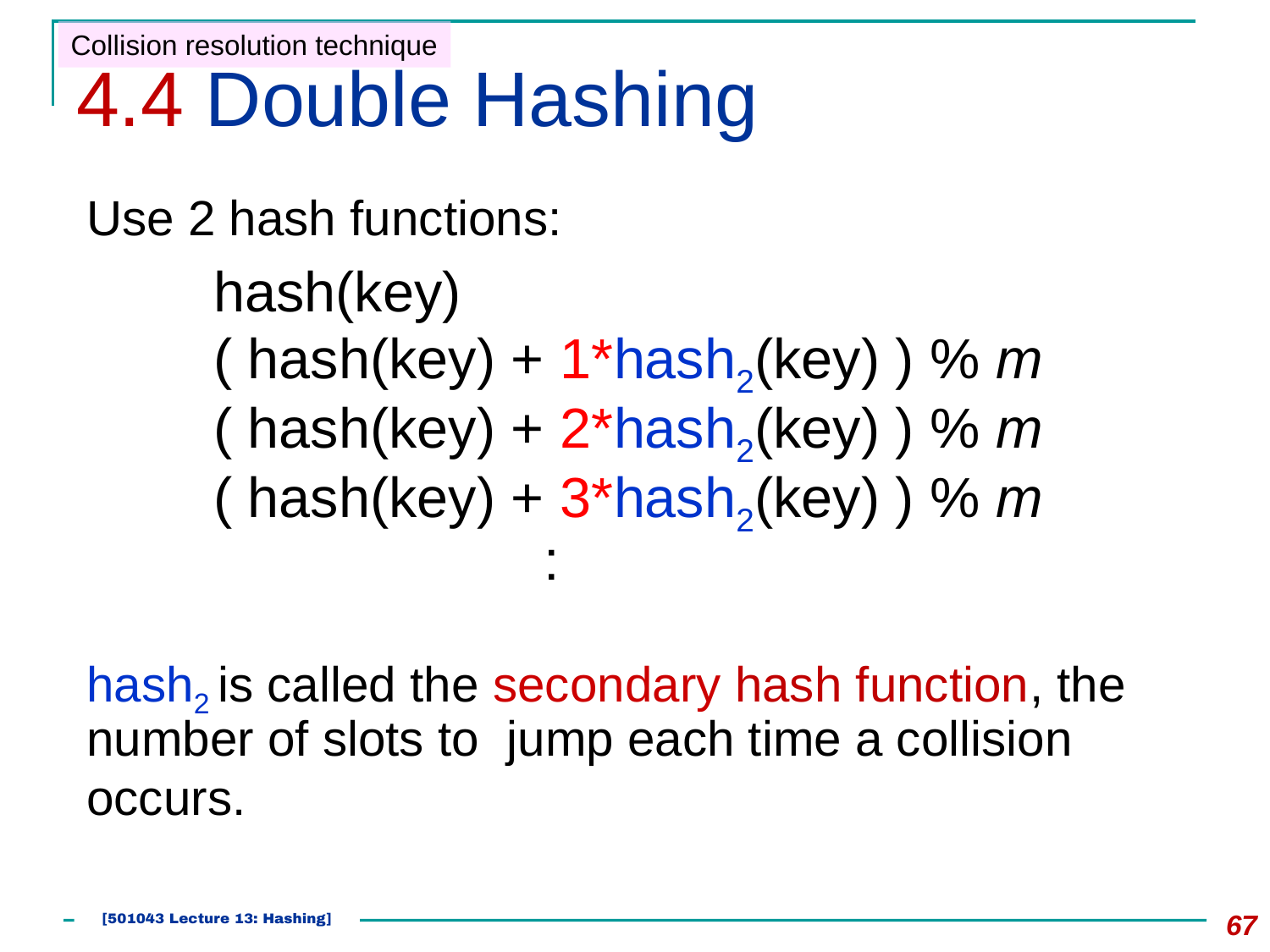

Collision resolution technique
# 4.4 Double Hashing
Use 2 hash functions:
	hash(key)
	( hash(key) + 1*hash2(key) ) % m
	( hash(key) + 2*hash2(key) ) % m
	( hash(key) + 3*hash2(key) ) % m
		             :

hash2 is called the secondary hash function, the number of slots to  jump each time a collision occurs.
67
[501043 Lecture 13: Hashing]